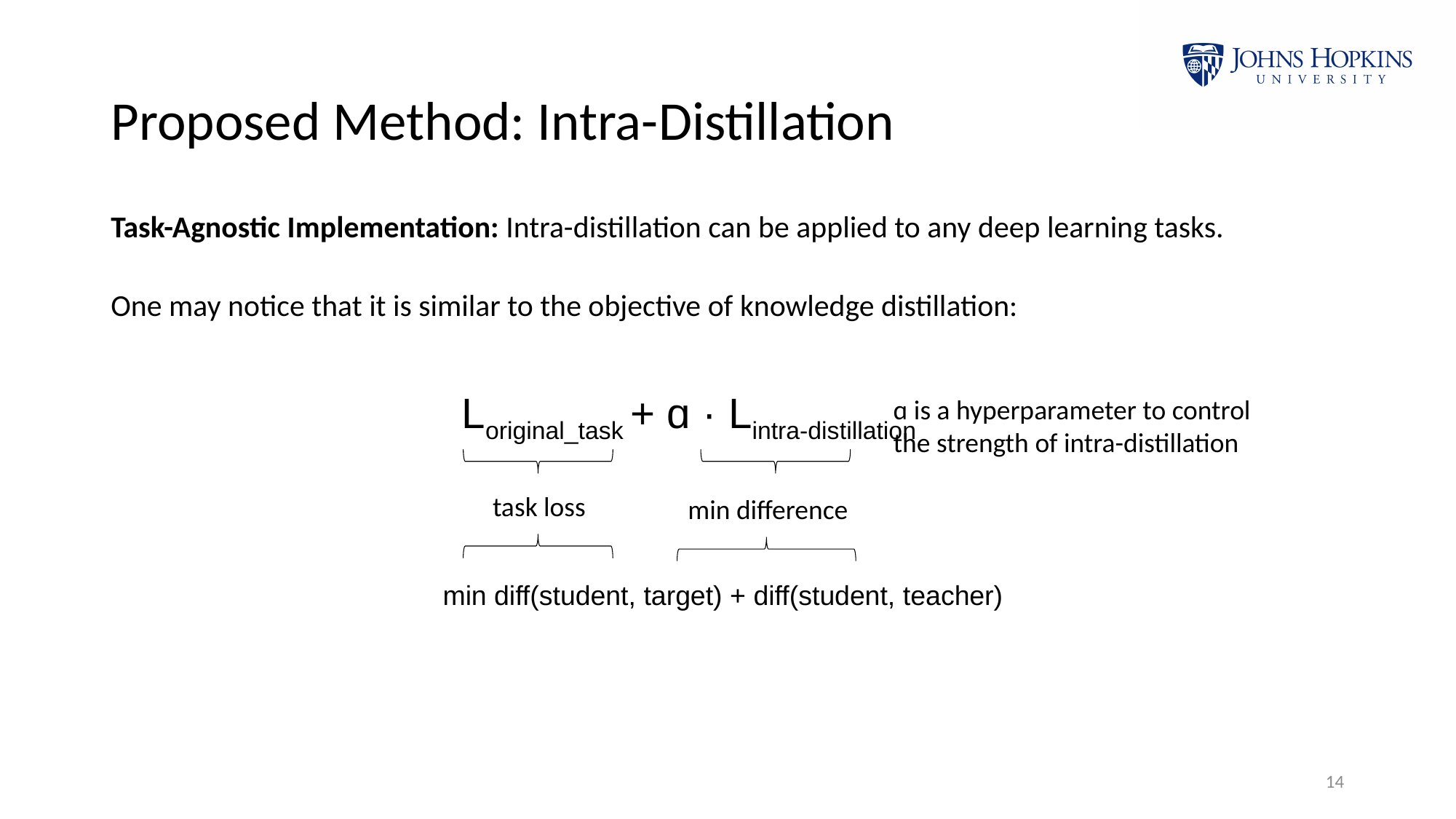

# Proposed Method: Intra-Distillation
Task-Agnostic Implementation: Intra-distillation can be applied to any deep learning tasks.

One may notice that it is similar to the objective of knowledge distillation:
Loriginal_task + ɑ · Lintra-distillation

ɑ is a hyperparameter to control the strength of intra-distillation

task loss
min difference
min diff(student, target) + diff(student, teacher)
14